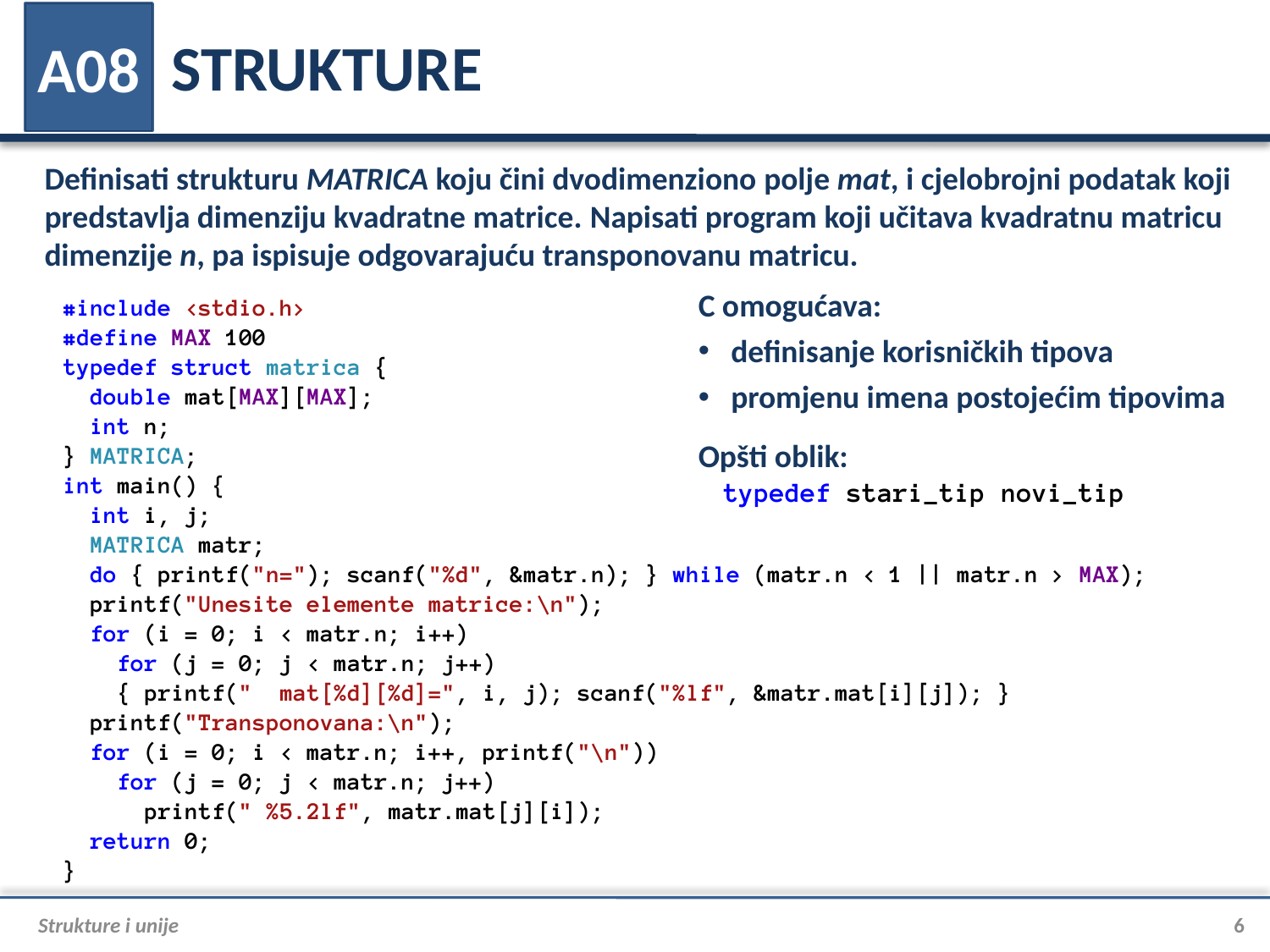

# STRUKTURE
A08
Definisati strukturu MATRICA koju čini dvodimenziono polje mat, i cjelobrojni podatak koji predstavlja dimenziju kvadratne matrice. Napisati program koji učitava kvadratnu matricu dimenzije n, pa ispisuje odgovarajuću transponovanu matricu.
C omogućava:
definisanje korisničkih tipova
promjenu imena postojećim tipovima
#include <stdio.h>
#define MAX 100
typedef struct matrica {
  double mat[MAX][MAX];
  int n;
} MATRICA;
int main() {
  int i, j;
  MATRICA matr;
  do { printf("n="); scanf("%d", &matr.n); } while (matr.n < 1 || matr.n > MAX);
  printf("Unesite elemente matrice:\n");
  for (i = 0; i < matr.n; i++)
    for (j = 0; j < matr.n; j++)
    { printf("  mat[%d][%d]=", i, j); scanf("%lf", &matr.mat[i][j]); }
  printf("Transponovana:\n");
  for (i = 0; i < matr.n; i++, printf("\n"))
    for (j = 0; j < matr.n; j++)
      printf(" %5.2lf", matr.mat[j][i]);
  return 0;
}
Opšti oblik:
typedef stari_tip novi_tip
Strukture i unije
6